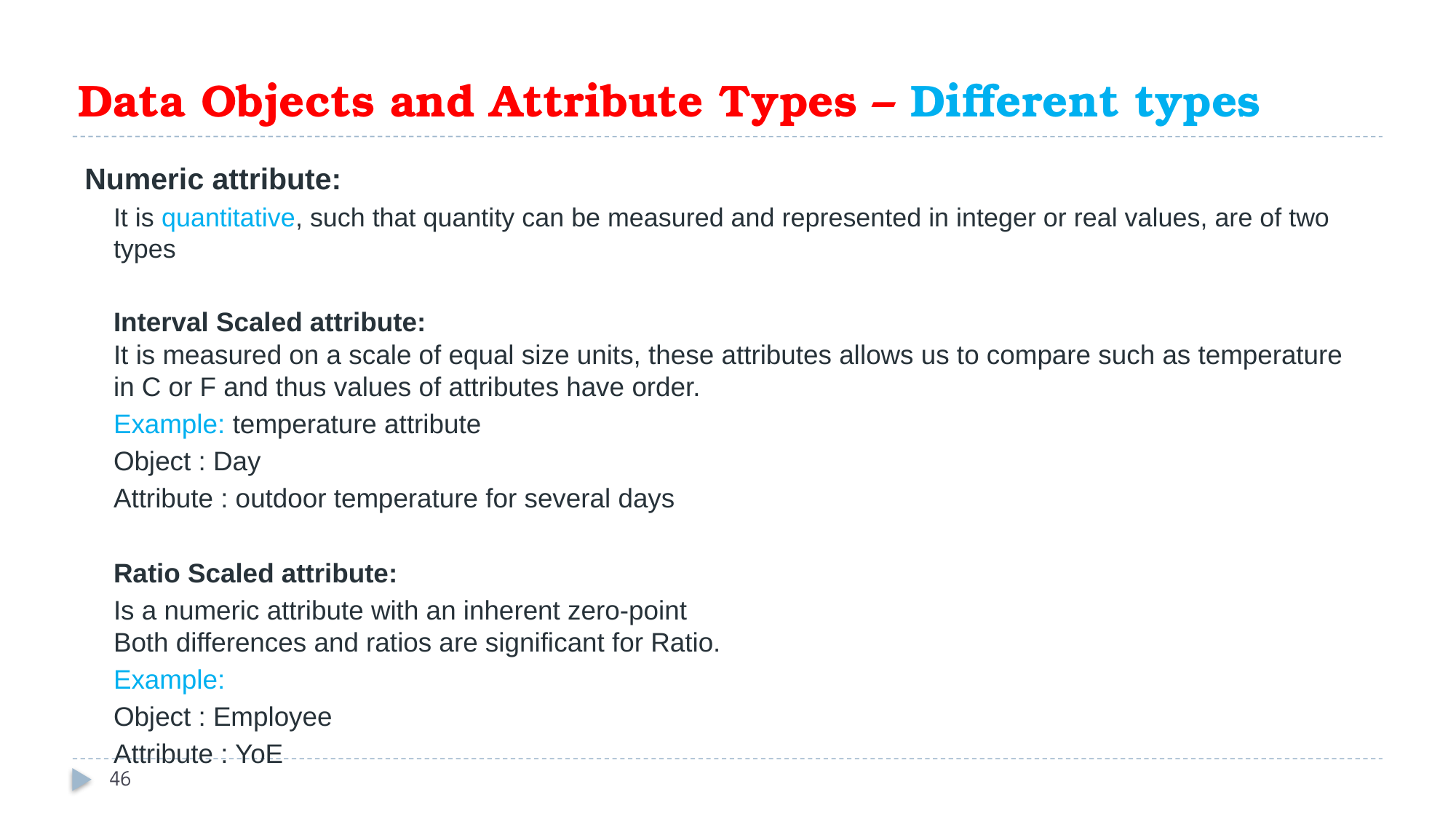

# Data Objects and Attribute Types – Different types
Numeric attribute:
It is quantitative, such that quantity can be measured and represented in integer or real values, are of two types

Interval Scaled attribute: 
It is measured on a scale of equal size units, these attributes allows us to compare such as temperature in C or F and thus values of attributes have order.
Example: temperature attribute
Object : Day
Attribute : outdoor temperature for several days

Ratio Scaled attribute:
Is a numeric attribute with an inherent zero-point
Both differences and ratios are significant for Ratio.
Example:
Object : Employee
Attribute : YoE

46